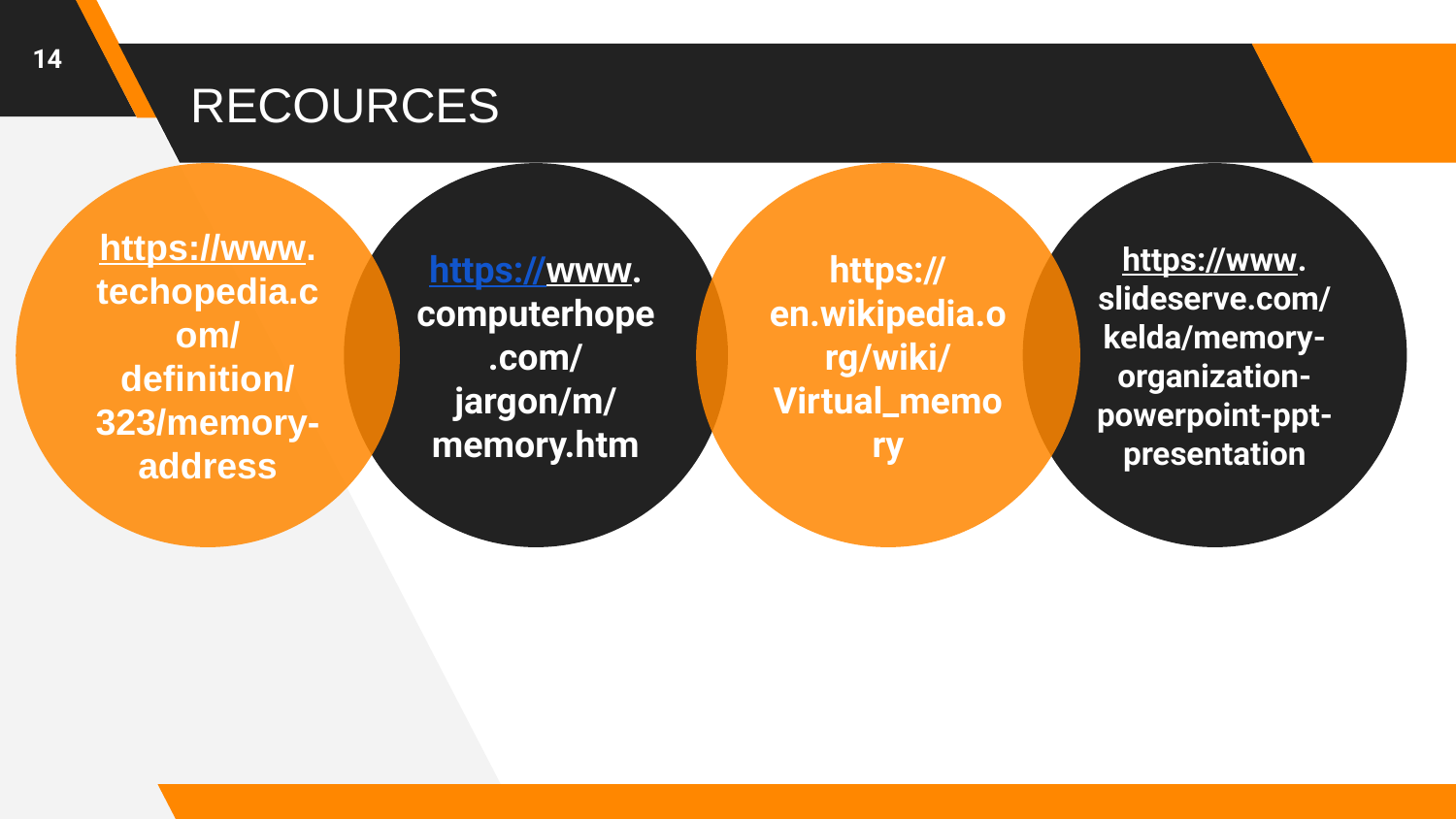

14
# RECOURCES
https://www.
techopedia.com/definition/323/memory-address
https://www.
computerhope.com/jargon/m/memory.htm
https://
en.wikipedia.org/wiki/Virtual_memory
https://www.
slideserve.com/kelda/memory-organization-powerpoint-ppt-presentation